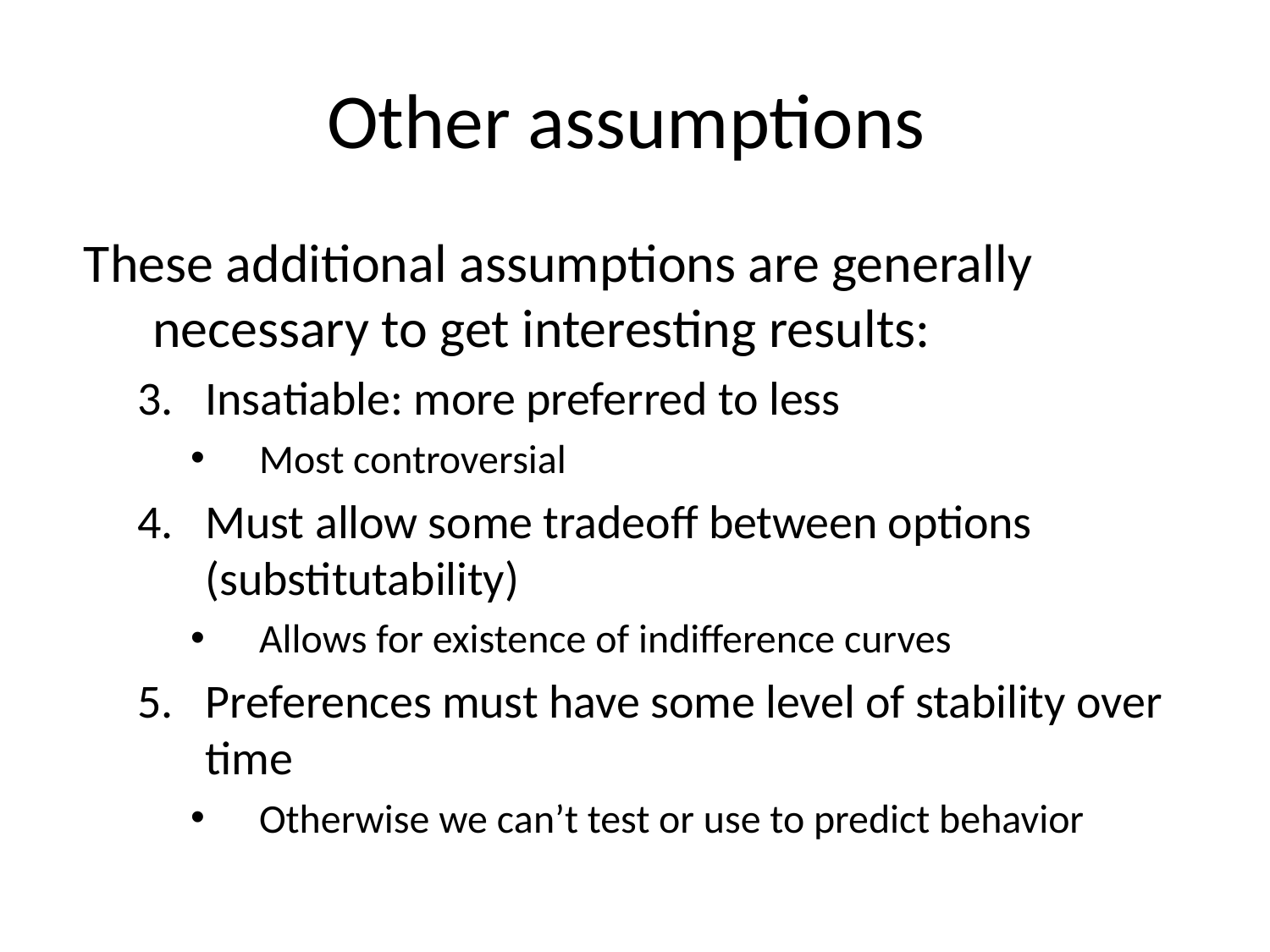

# Other assumptions
These additional assumptions are generally necessary to get interesting results:
Insatiable: more preferred to less
Most controversial
Must allow some tradeoff between options (substitutability)
Allows for existence of indifference curves
Preferences must have some level of stability over time
Otherwise we can’t test or use to predict behavior